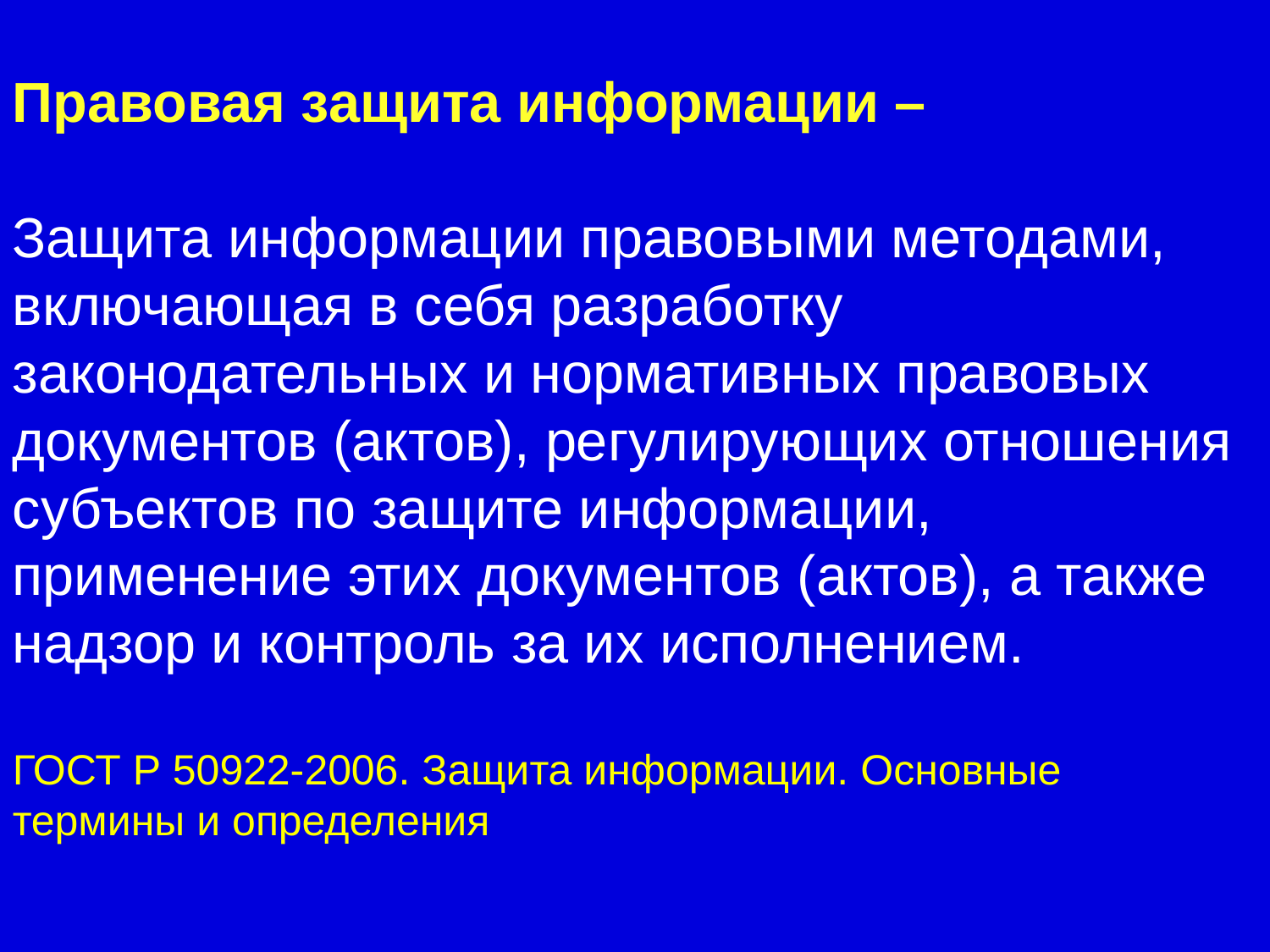

Правовая защита информации –

Защита информации правовыми методами, включающая в себя разработку законодательных и нормативных правовых документов (актов), регулирующих отношения субъектов по защите информации, применение этих документов (актов), а также надзор и контроль за их исполнением.

ГОСТ Р 50922-2006. Защита информации. Основные термины и определения